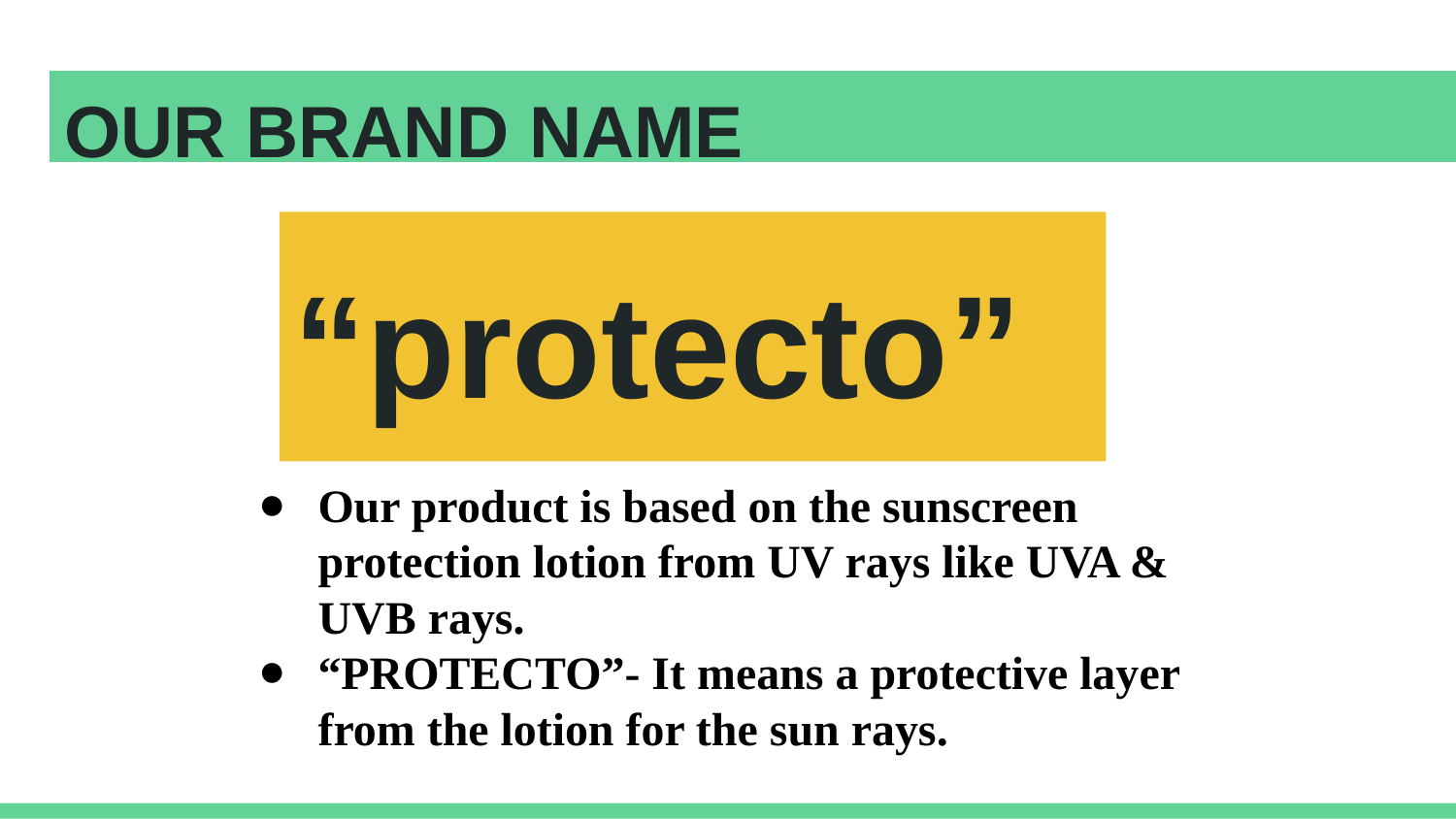

# OUR BRAND NAME
“protecto”
Our product is based on the sunscreen protection lotion from UV rays like UVA & UVB rays.
“PROTECTO”- It means a protective layer from the lotion for the sun rays.